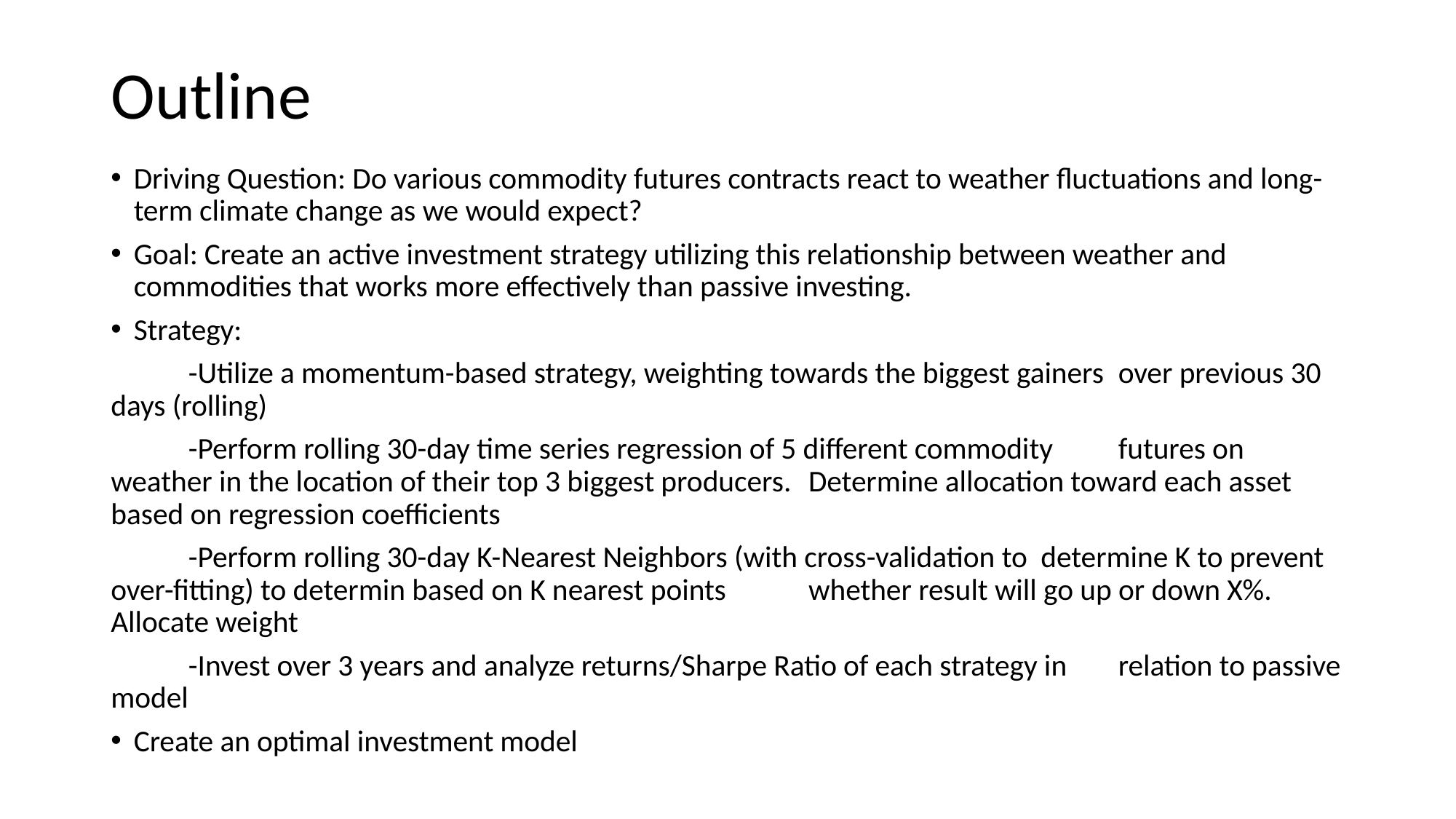

# Outline
Driving Question: Do various commodity futures contracts react to weather fluctuations and long-term climate change as we would expect?
Goal: Create an active investment strategy utilizing this relationship between weather and commodities that works more effectively than passive investing.
Strategy:
	-Utilize a momentum-based strategy, weighting towards the biggest gainers 	over previous 30 days (rolling)
	-Perform rolling 30-day time series regression of 5 different commodity 	futures on weather in the location of their top 3 biggest producers. 	Determine allocation toward each asset based on regression coefficients
	-Perform rolling 30-day K-Nearest Neighbors (with cross-validation to 	determine K to prevent over-fitting) to determin based on K nearest points 	whether result will go up or down X%. Allocate weight
	-Invest over 3 years and analyze returns/Sharpe Ratio of each strategy in 	relation to passive model
Create an optimal investment model